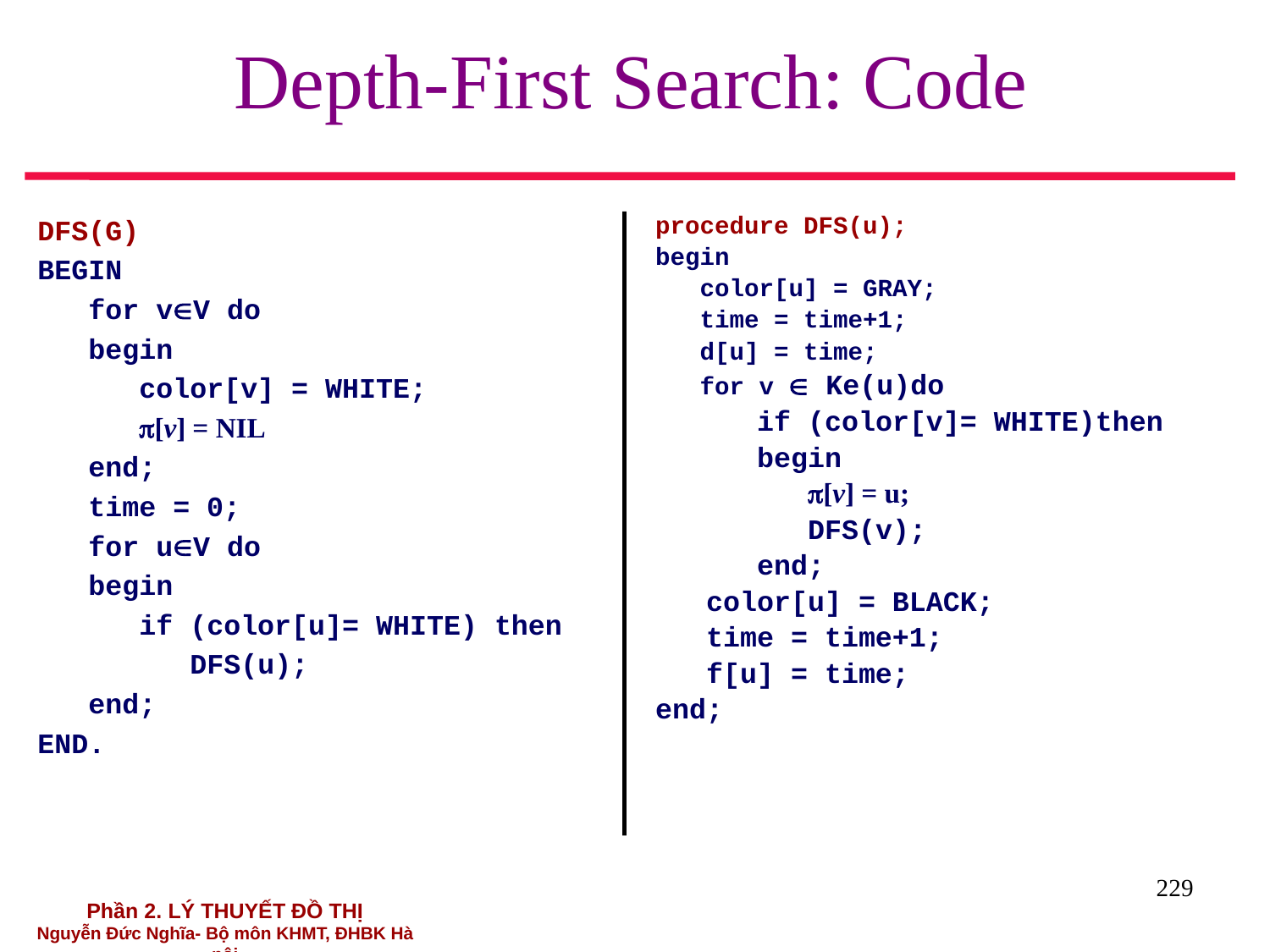

# Depth-First Search: Code
DFS(G)
BEGIN
   for v∈V do
   begin
      color[v] = WHITE;
      π[v] = NIL
   end;
   time = 0;
   for u∈V do
   begin
      if (color[u]= WHITE) then
         DFS(u);
   end;
END.
procedure DFS(u);
begin
   color[u] = GRAY;
   time = time+1;
   d[u] = time;
   for v ∈ Ke(u)do
      if (color[v]= WHITE)then
      begin
         π[v] = u;
         DFS(v);
      end;
   color[u] = BLACK;
   time = time+1;
   f[u] = time;
end;

229
Phần 2. LÝ THUYẾT ĐỒ THỊ
Nguyễn Đức Nghĩa- Bộ môn KHMT, ĐHBK Hà nội